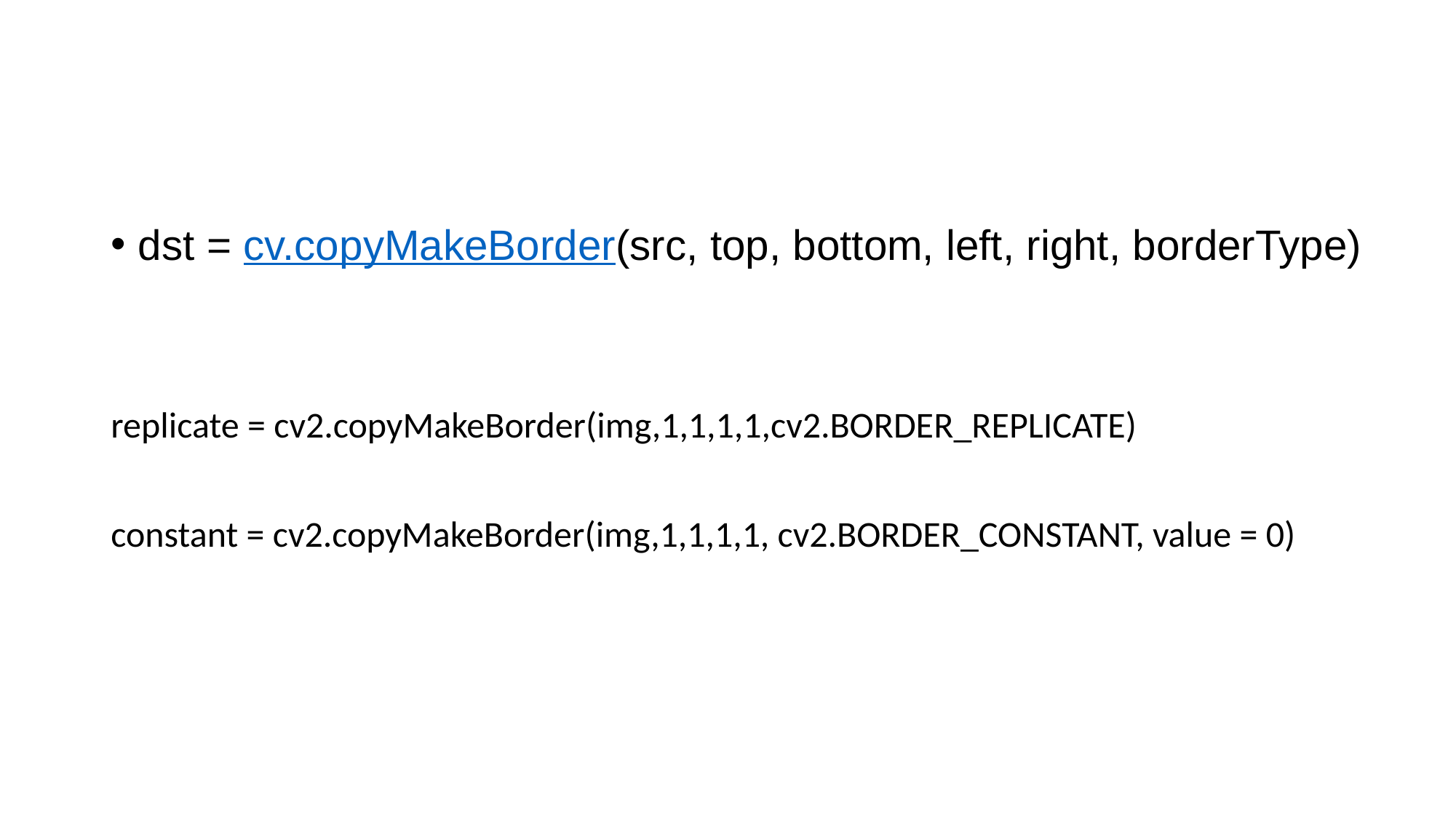

#
dst = cv.copyMakeBorder(src, top, bottom, left, right, borderType)

replicate = cv2.copyMakeBorder(img,1,1,1,1,cv2.BORDER_REPLICATE)

constant = cv2.copyMakeBorder(img,1,1,1,1, cv2.BORDER_CONSTANT, value = 0)